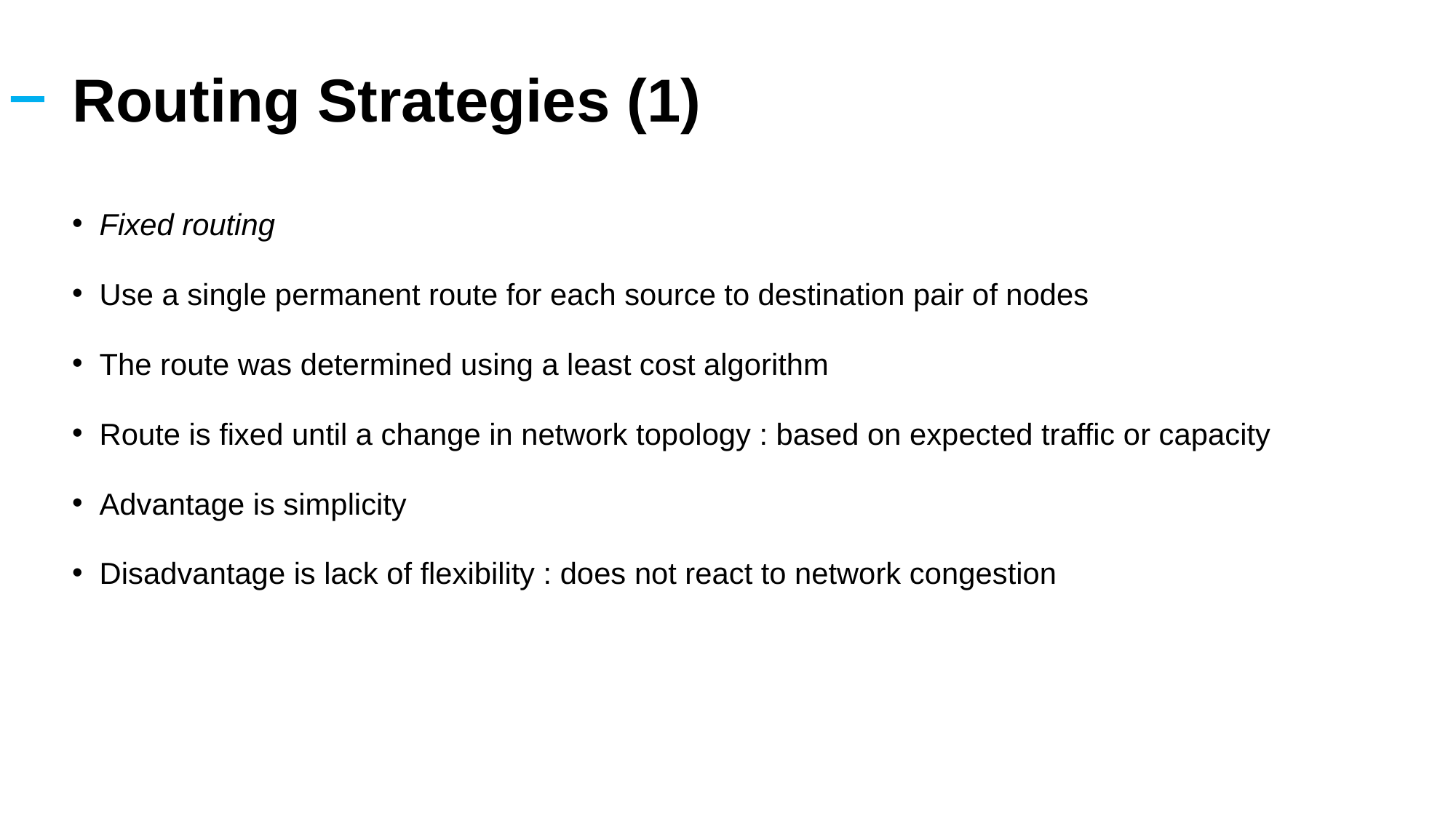

# Routing Strategies (1)

Fixed routing
Use a single permanent route for each source to destination pair of nodes
The route was determined using a least cost algorithm
Route is fixed until a change in network topology : based on expected traffic or capacity
Advantage is simplicity
Disadvantage is lack of flexibility : does not react to network congestion